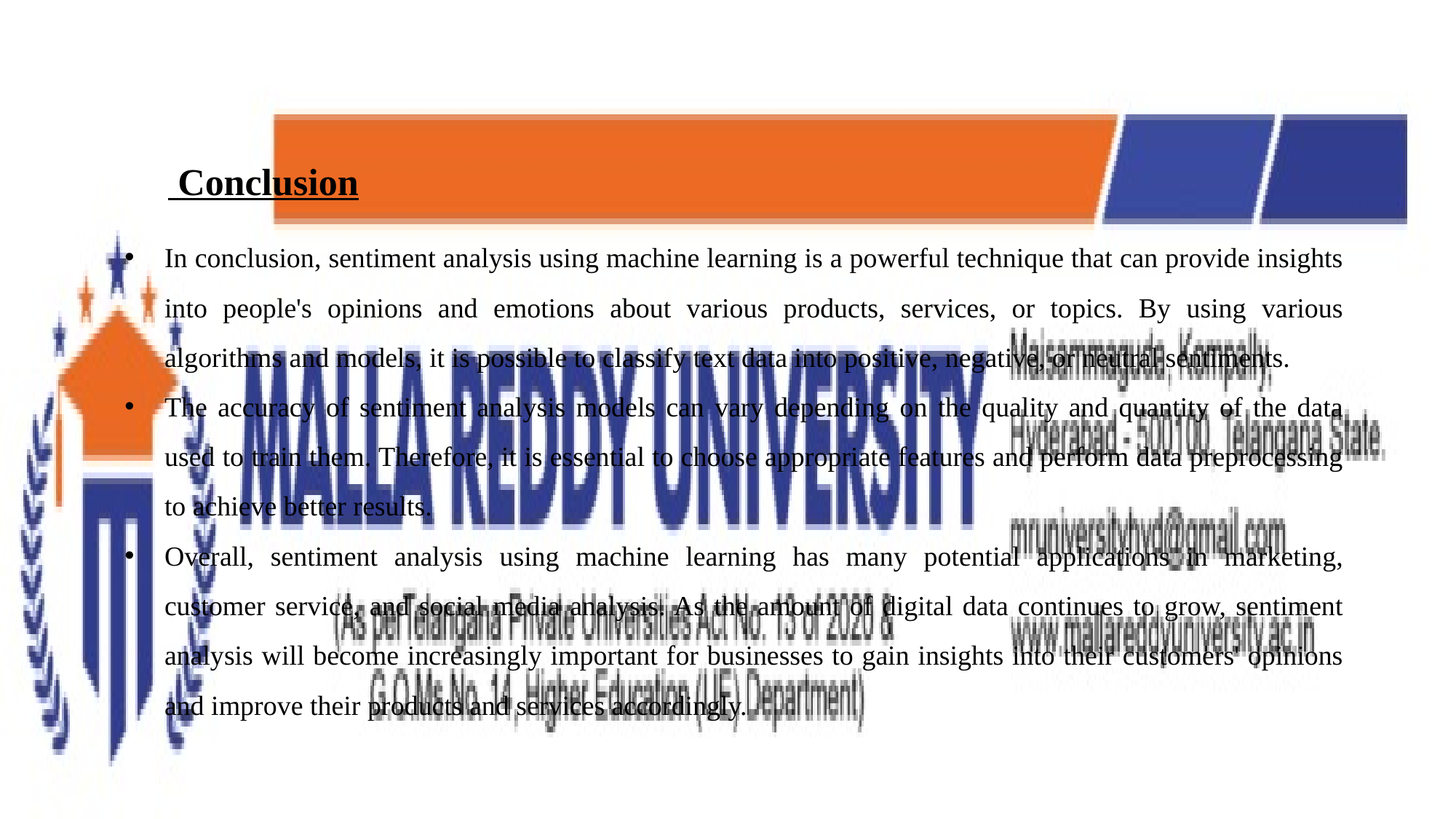

# Conclusion
In conclusion, sentiment analysis using machine learning is a powerful technique that can provide insights into people's opinions and emotions about various products, services, or topics. By using various algorithms and models, it is possible to classify text data into positive, negative, or neutral sentiments.
The accuracy of sentiment analysis models can vary depending on the quality and quantity of the data used to train them. Therefore, it is essential to choose appropriate features and perform data preprocessing to achieve better results.
Overall, sentiment analysis using machine learning has many potential applications in marketing, customer service, and social media analysis. As the amount of digital data continues to grow, sentiment analysis will become increasingly important for businesses to gain insights into their customers' opinions and improve their products and services accordingly.